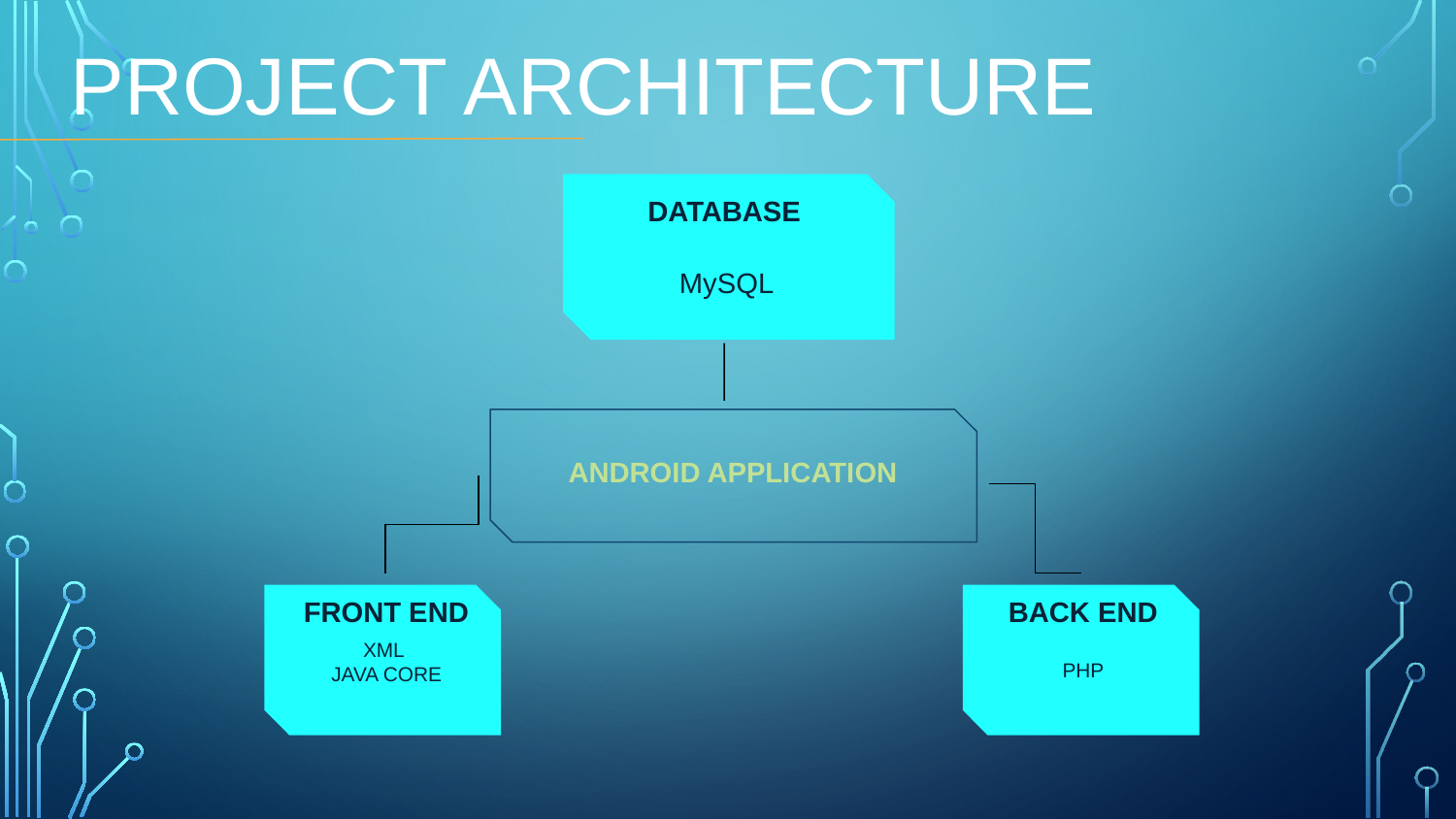

PROJECT ARCHITECTURE

DATABASE

MySQL

 ANDROID APPLICATION
FRONT END
BACK END

XML
JAVA CORE
PHP